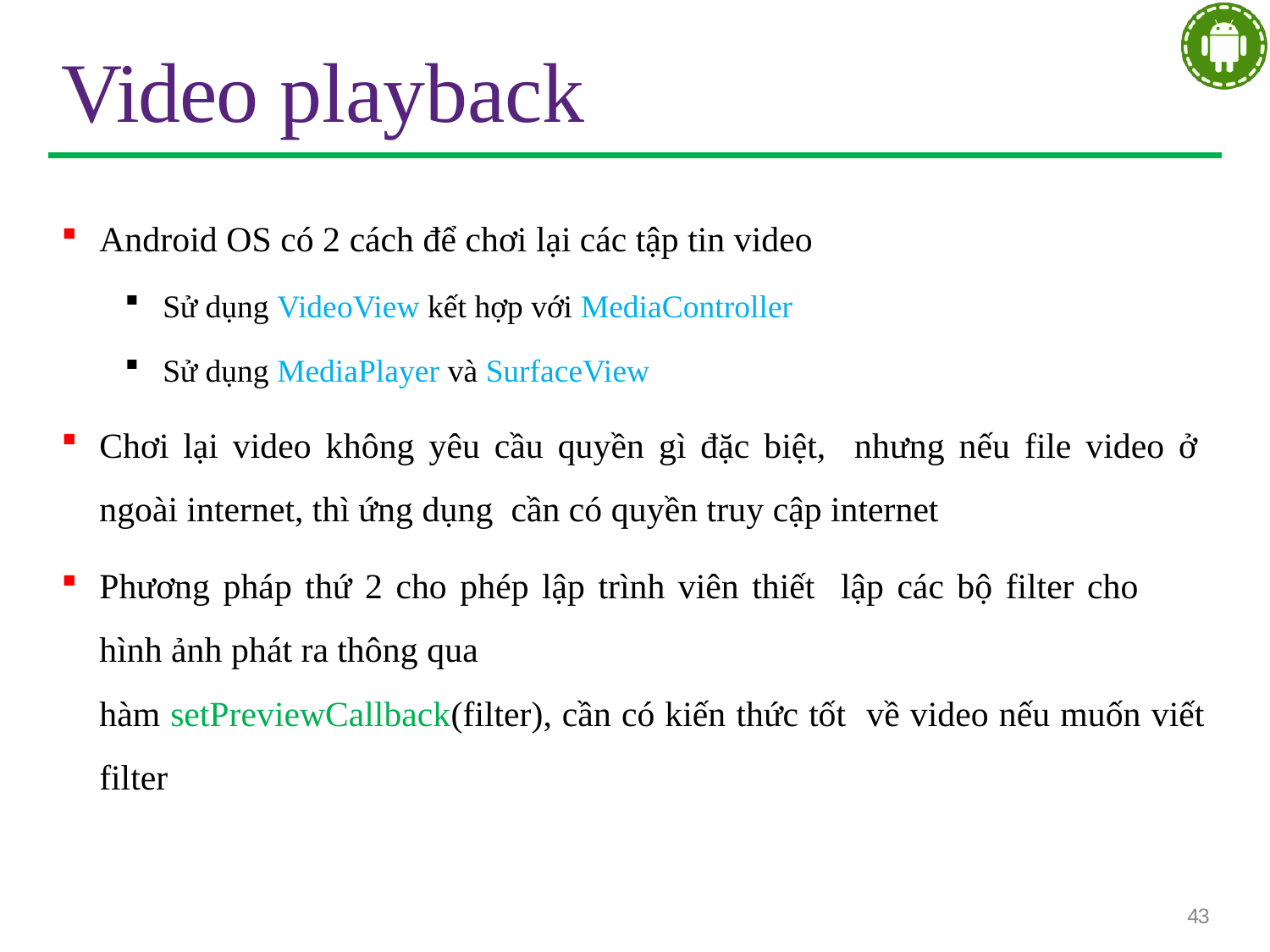

# Video playback
Android OS có 2 cách để chơi lại các tập tin video
Sử dụng VideoView kết hợp với MediaController
Sử dụng MediaPlayer và SurfaceView
Chơi lại video không yêu cầu quyền gì đặc biệt,  nhưng nếu file video ở ngoài internet, thì ứng dụng  cần có quyền truy cập internet
Phương pháp thứ 2 cho phép lập trình viên thiết  lập các bộ filter cho hình ảnh phát ra thông qua
hàm setPreviewCallback(filter), cần có kiến thức tốt  về video nếu muốn viết filter
43